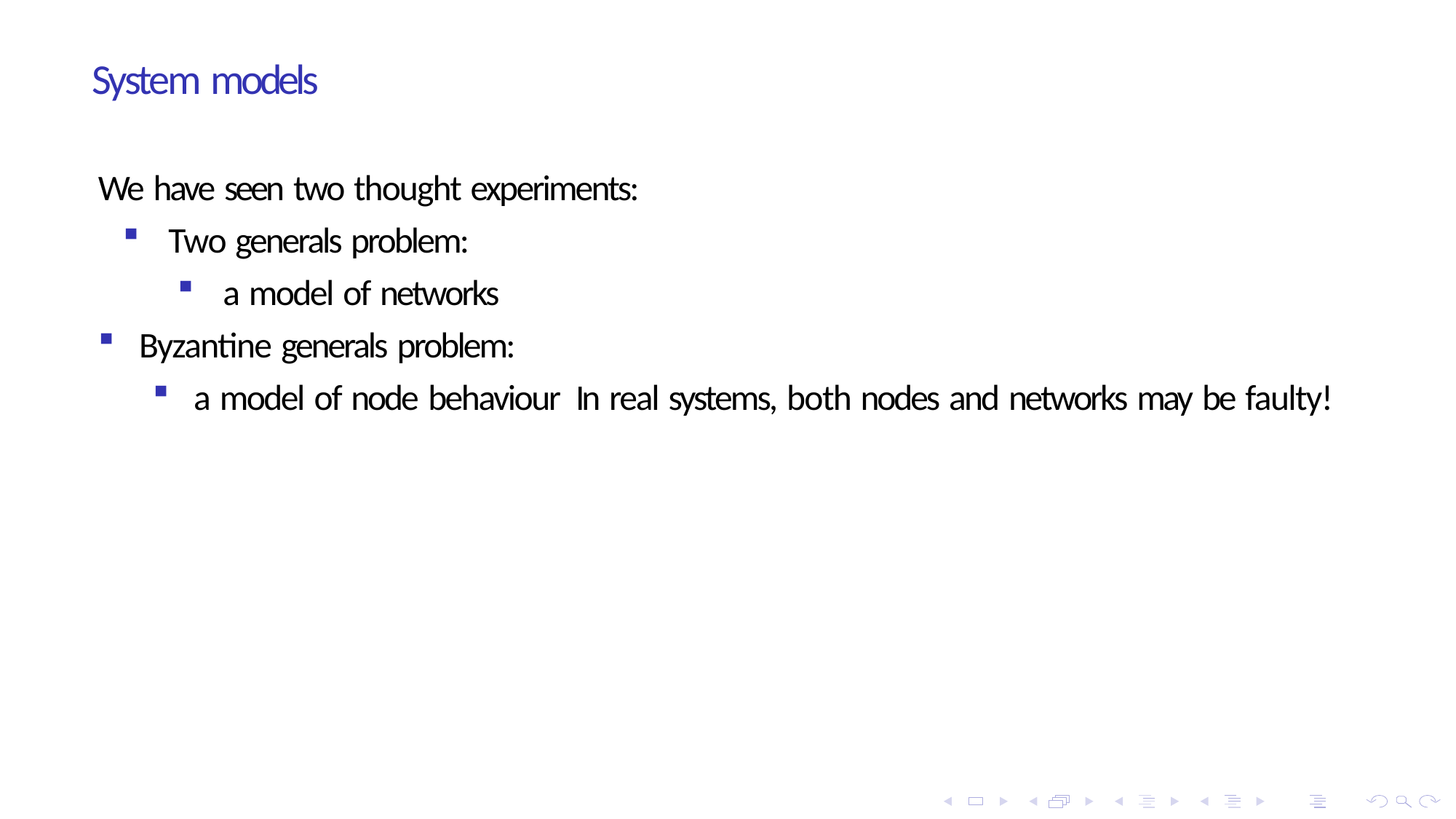

# System models
We have seen two thought experiments:
Two generals problem:
a model of networks
Byzantine generals problem:
a model of node behaviour  In real systems, both nodes and networks may be faulty!